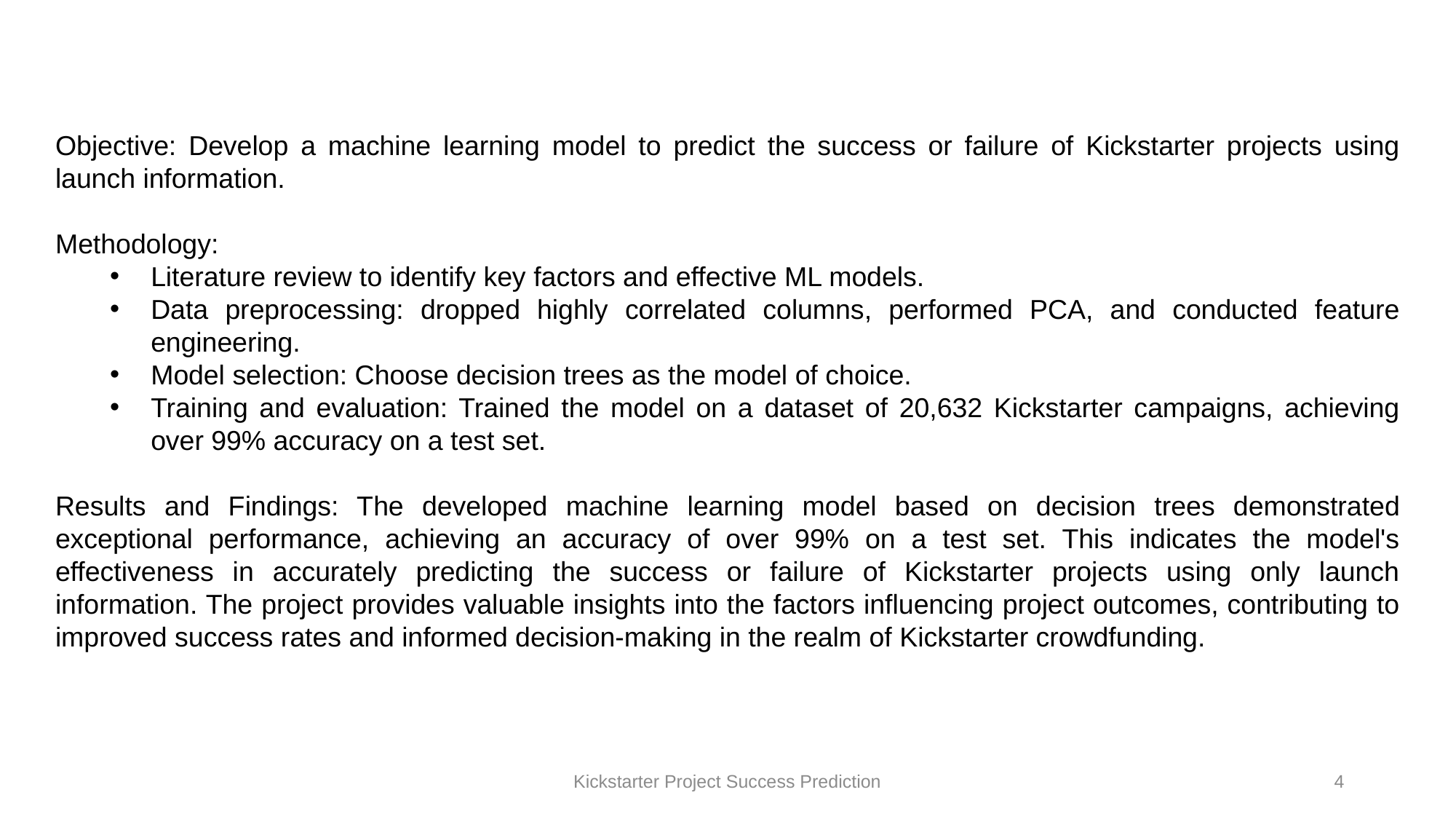

Objective: Develop a machine learning model to predict the success or failure of Kickstarter projects using launch information.

Methodology:
Literature review to identify key factors and effective ML models.
Data preprocessing: dropped highly correlated columns, performed PCA, and conducted feature engineering.
Model selection: Choose decision trees as the model of choice.
Training and evaluation: Trained the model on a dataset of 20,632 Kickstarter campaigns, achieving over 99% accuracy on a test set.

Results and Findings: The developed machine learning model based on decision trees demonstrated exceptional performance, achieving an accuracy of over 99% on a test set. This indicates the model's effectiveness in accurately predicting the success or failure of Kickstarter projects using only launch information. The project provides valuable insights into the factors influencing project outcomes, contributing to improved success rates and informed decision-making in the realm of Kickstarter crowdfunding.
Kickstarter Project Success Prediction
4